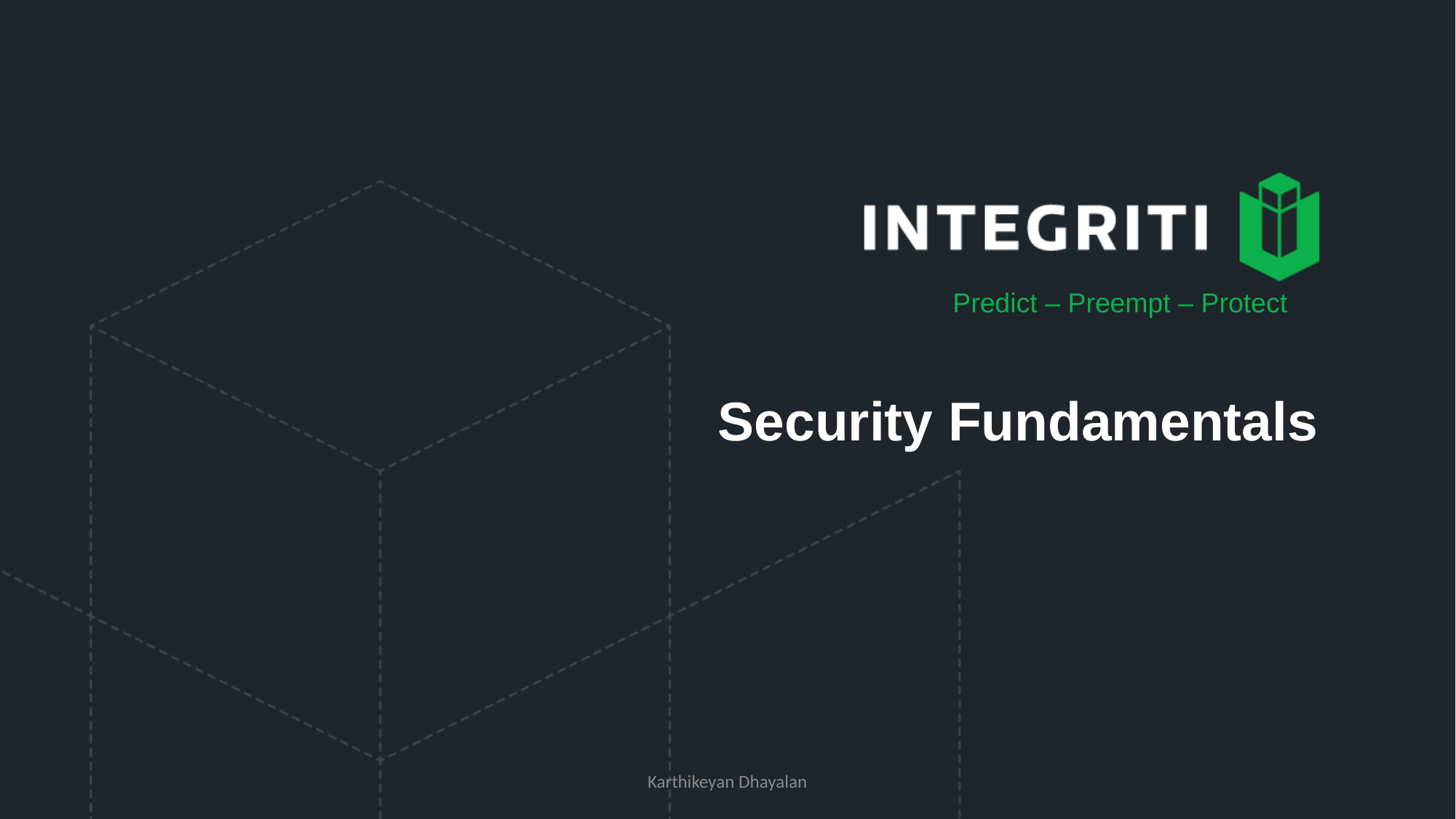

Predict – Preempt – Protect
# Security Fundamentals
Karthikeyan Dhayalan